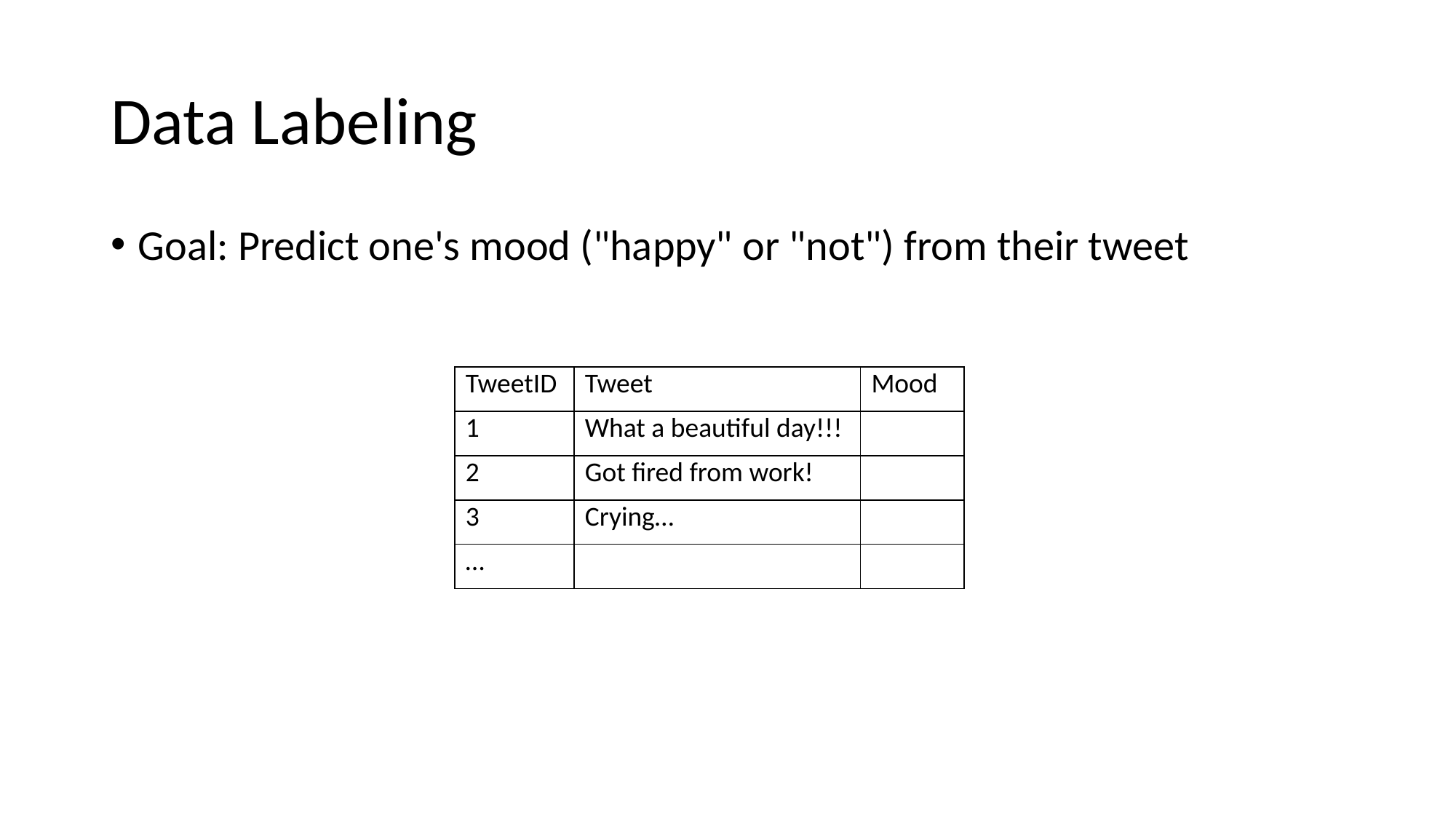

# Data Labeling
Goal: Predict one's mood ("happy" or "not") from their tweet
| TweetID | Tweet | Mood |
| --- | --- | --- |
| 1 | What a beautiful day!!! |  |
| 2 | Got fired from work! |  |
| 3 | Crying… |  |
| … |  |  |